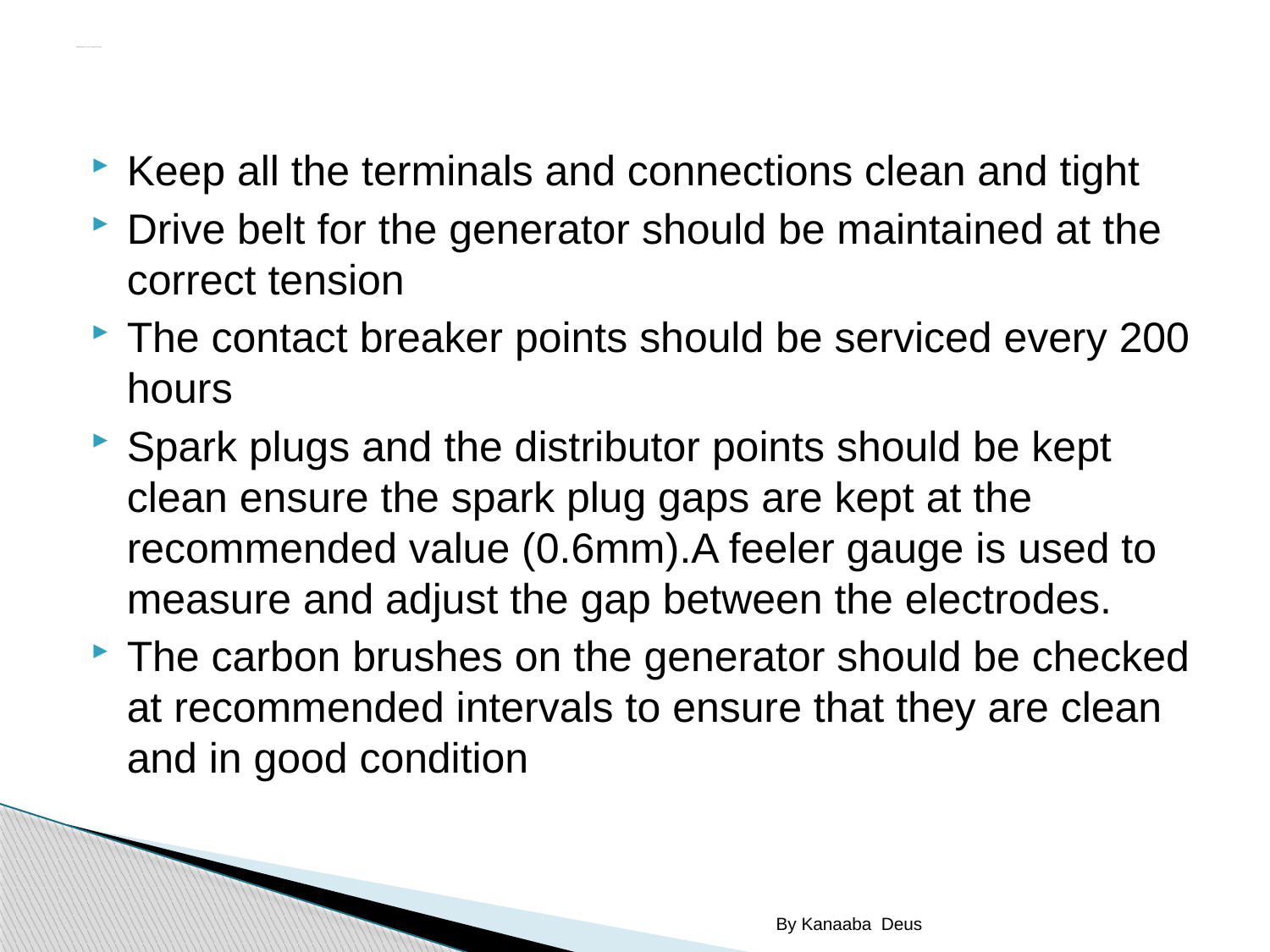

# Maintenance of the electrical system
Keep all the terminals and connections clean and tight
Drive belt for the generator should be maintained at the correct tension
The contact breaker points should be serviced every 200 hours
Spark plugs and the distributor points should be kept clean ensure the spark plug gaps are kept at the recommended value (0.6mm).A feeler gauge is used to measure and adjust the gap between the electrodes.
The carbon brushes on the generator should be checked at recommended intervals to ensure that they are clean and in good condition
By Kanaaba  Deus